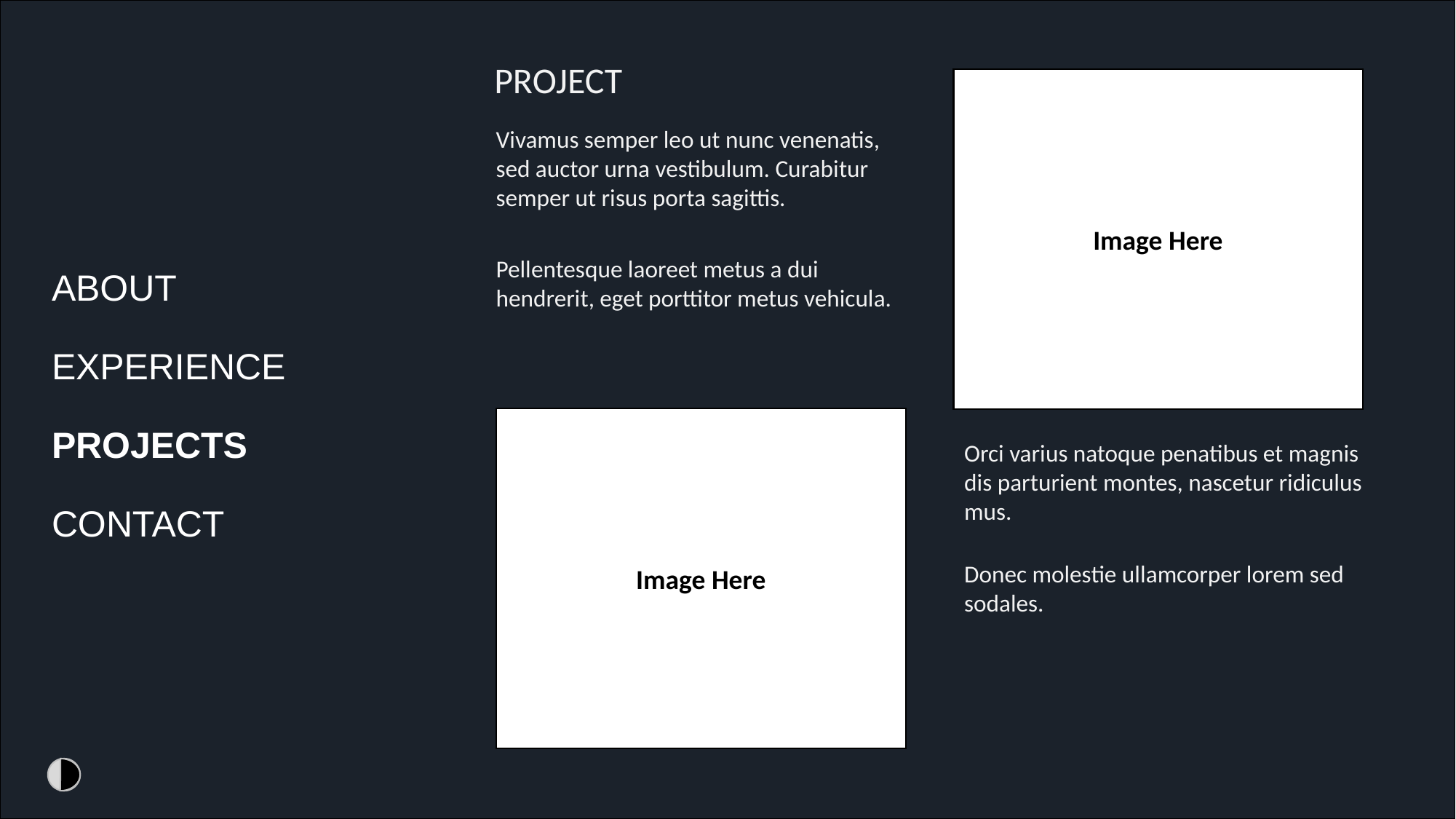

PROJECT
Image Here
Vivamus semper leo ut nunc venenatis, sed auctor urna vestibulum. Curabitur semper ut risus porta sagittis.
Pellentesque laoreet metus a dui hendrerit, eget porttitor metus vehicula.
ABOUT
EXPERIENCE
PROJECTS
CONTACT
Image Here
Orci varius natoque penatibus et magnis dis parturient montes, nascetur ridiculus mus.
Donec molestie ullamcorper lorem sed sodales.